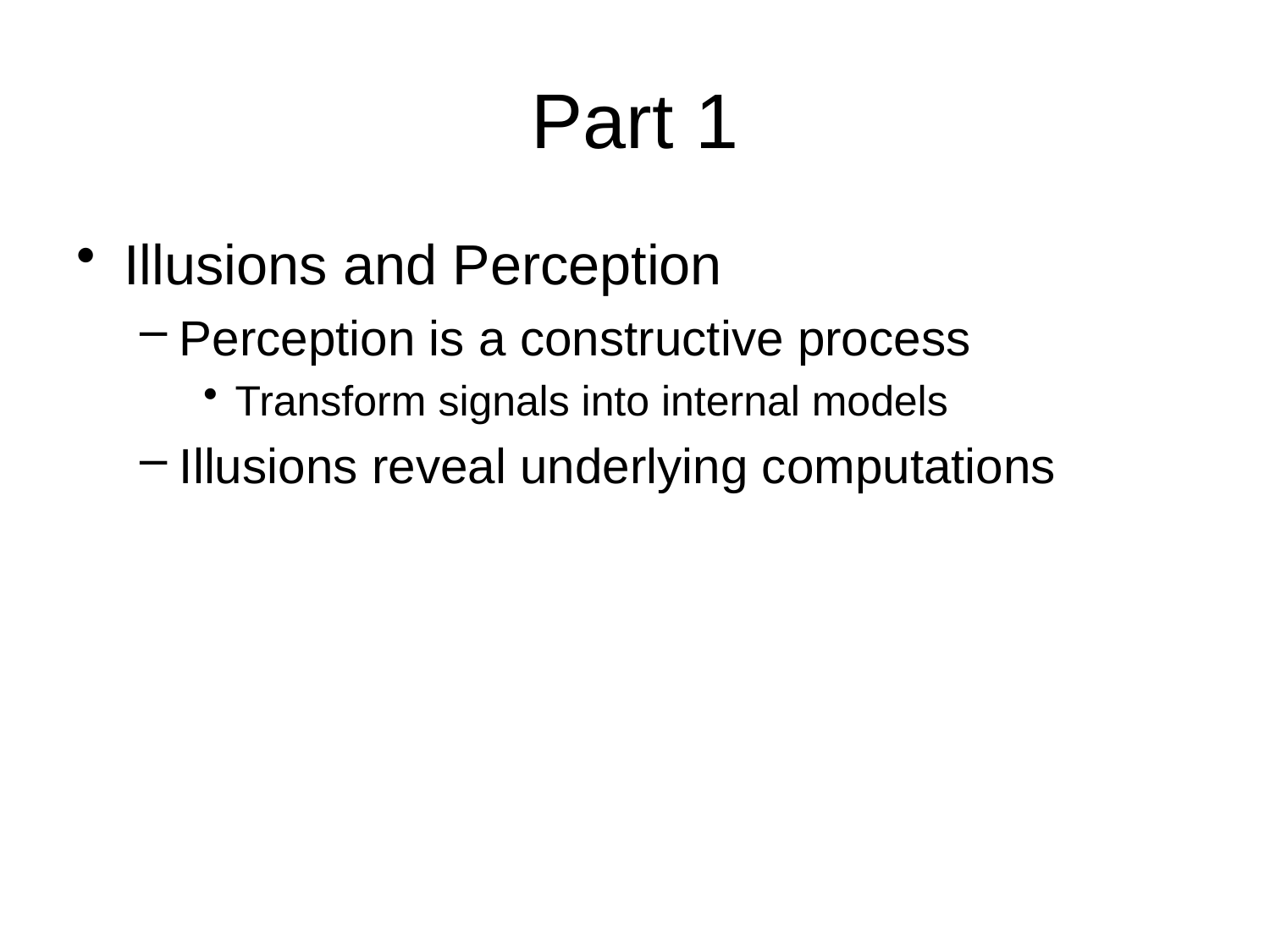

# Part 1
Illusions and Perception
Perception is a constructive process
Transform signals into internal models
Illusions reveal underlying computations